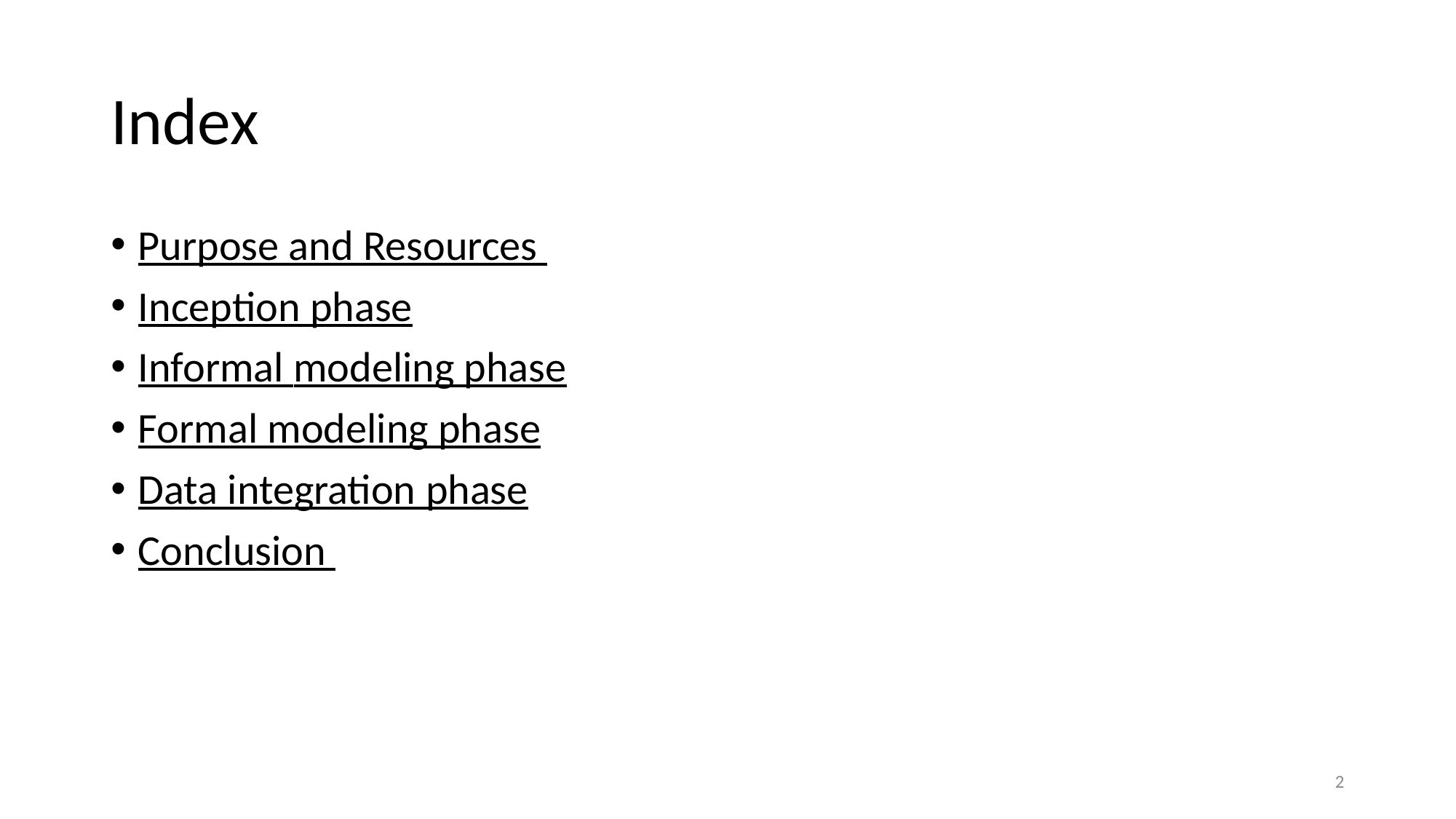

# Index
Purpose and Resources
Inception phase
Informal modeling phase
Formal modeling phase
Data integration phase
Conclusion
2